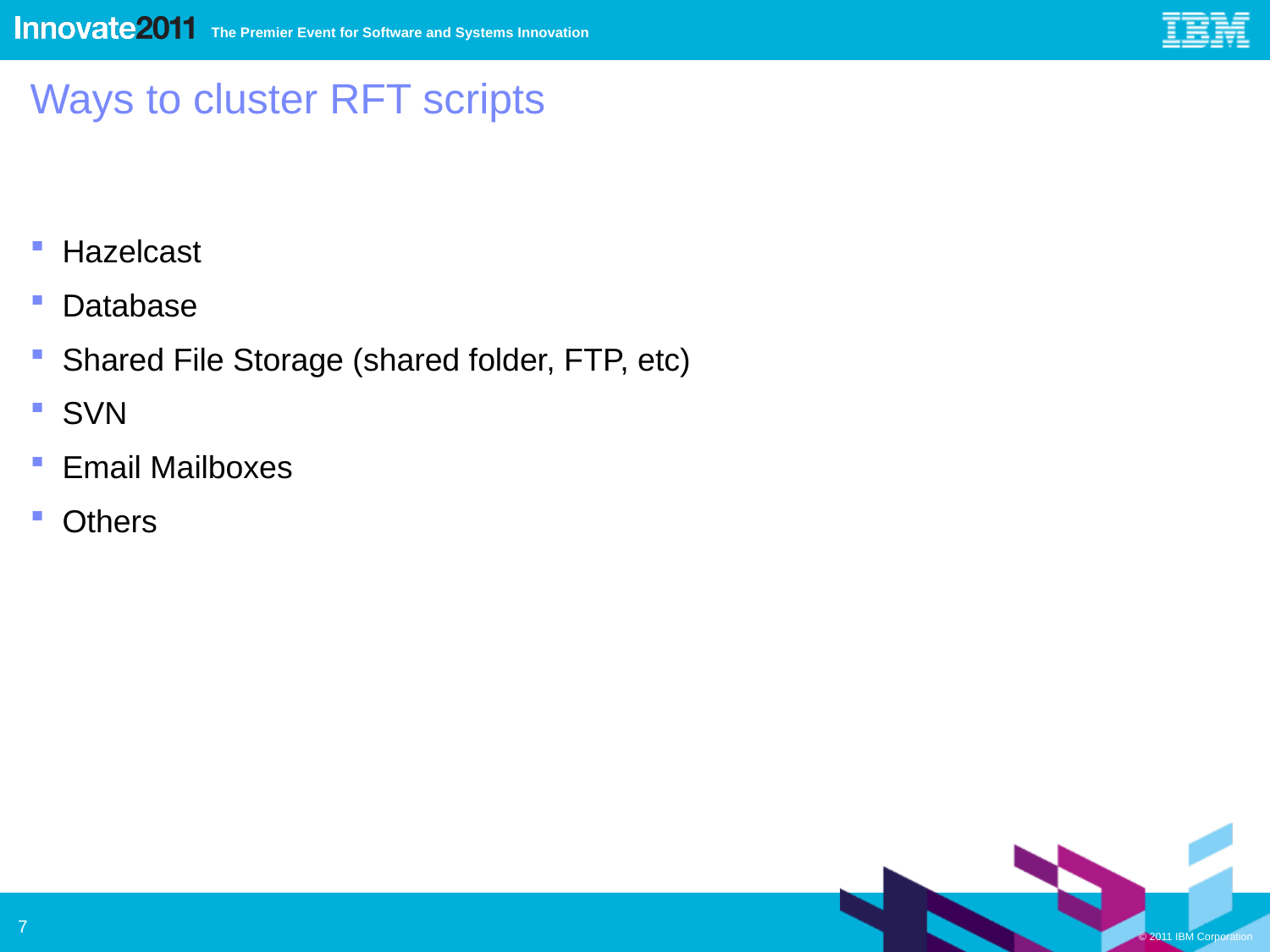

# Ways to cluster RFT scripts
Hazelcast
Database
Shared File Storage (shared folder, FTP, etc)
SVN
Email Mailboxes
Others